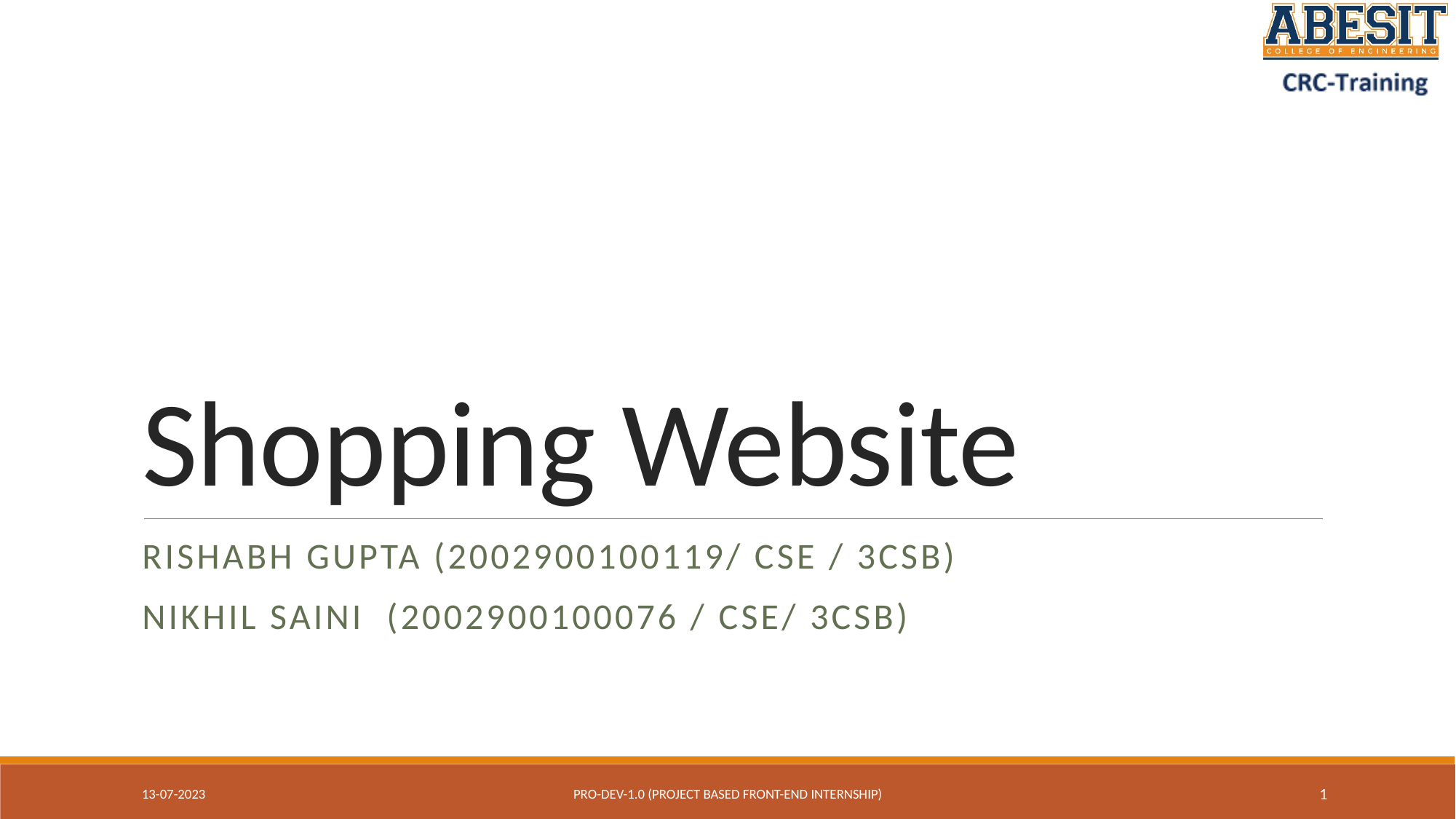

# Shopping Website
Rishabh Gupta (2002900100119/ CSE / 3CSB)
Nikhil saini  (2002900100076 / CSE/ 3cSB)
13-07-2023
Pro-Dev-1.0 (project based front-end internship)
1